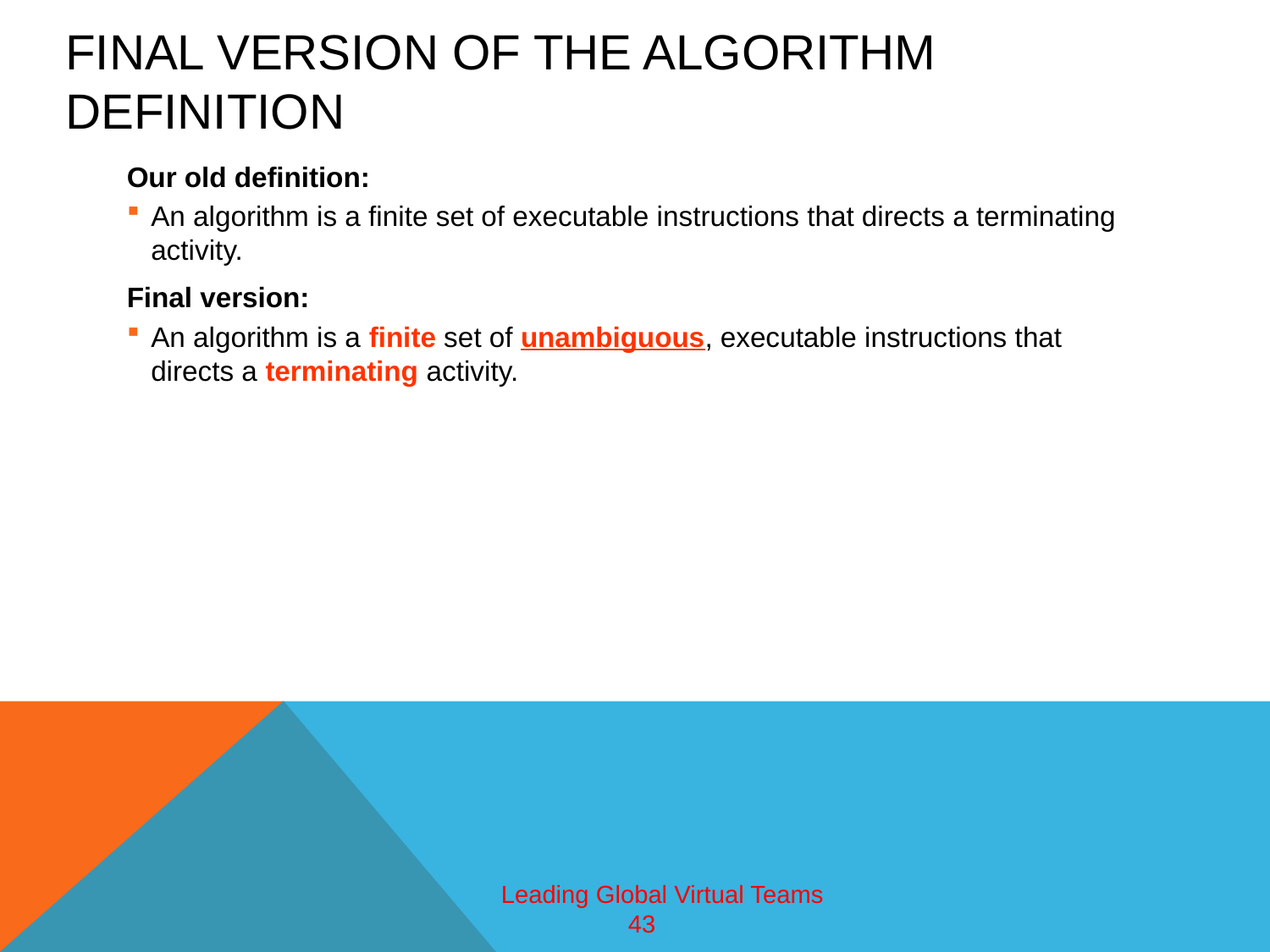

# Final Version of the Algorithm Definition
Our old definition:
An algorithm is a finite set of executable instructions that directs a terminating activity.
Final version:
An algorithm is a finite set of unambiguous, executable instructions that directs a terminating activity.